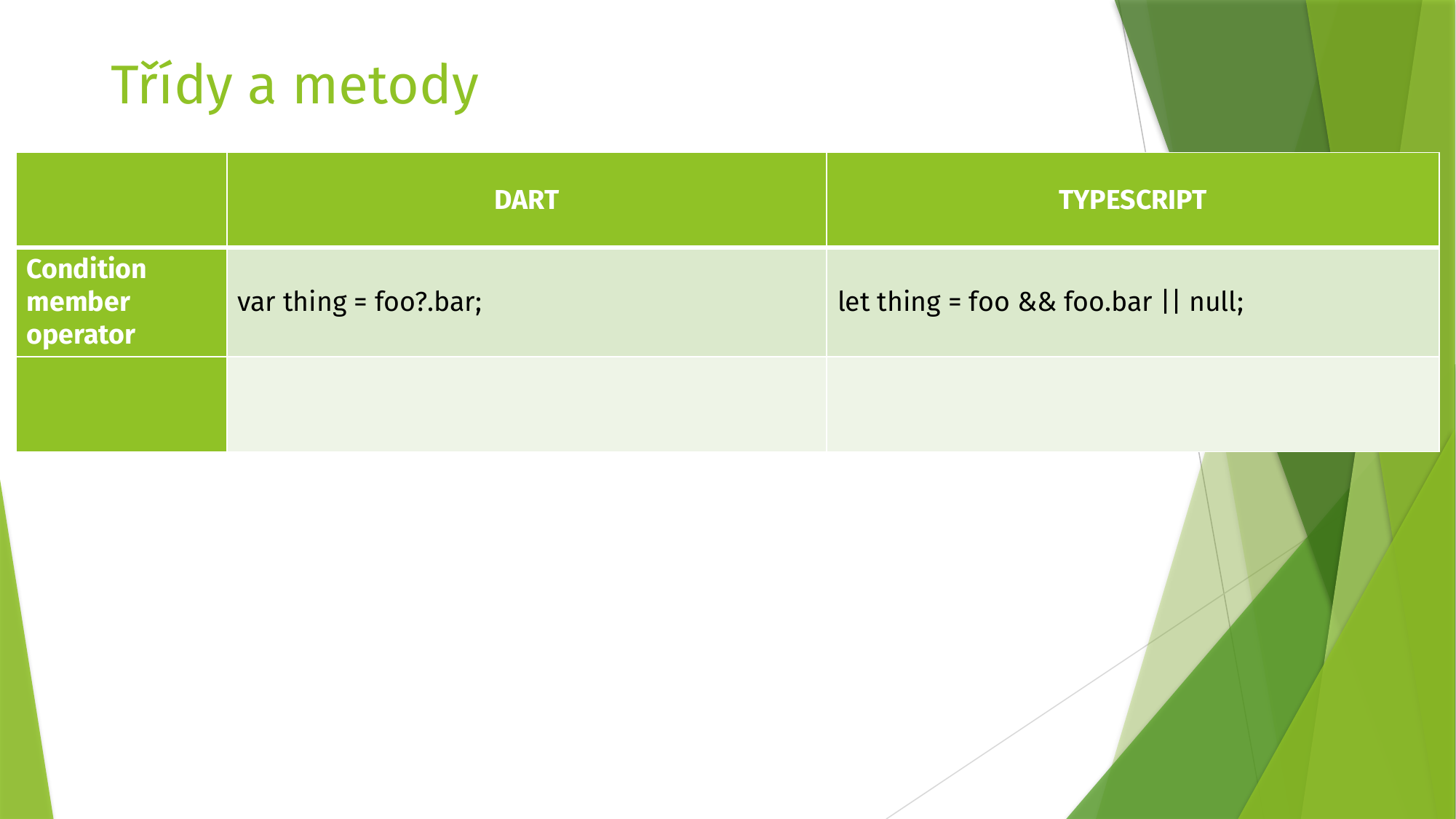

# Třídy a metody
|  | DART | TYPESCRIPT |
| --- | --- | --- |
| Condition member operator | var thing = foo?.bar; | let thing = foo && foo.bar || null; |
|  |  |  |